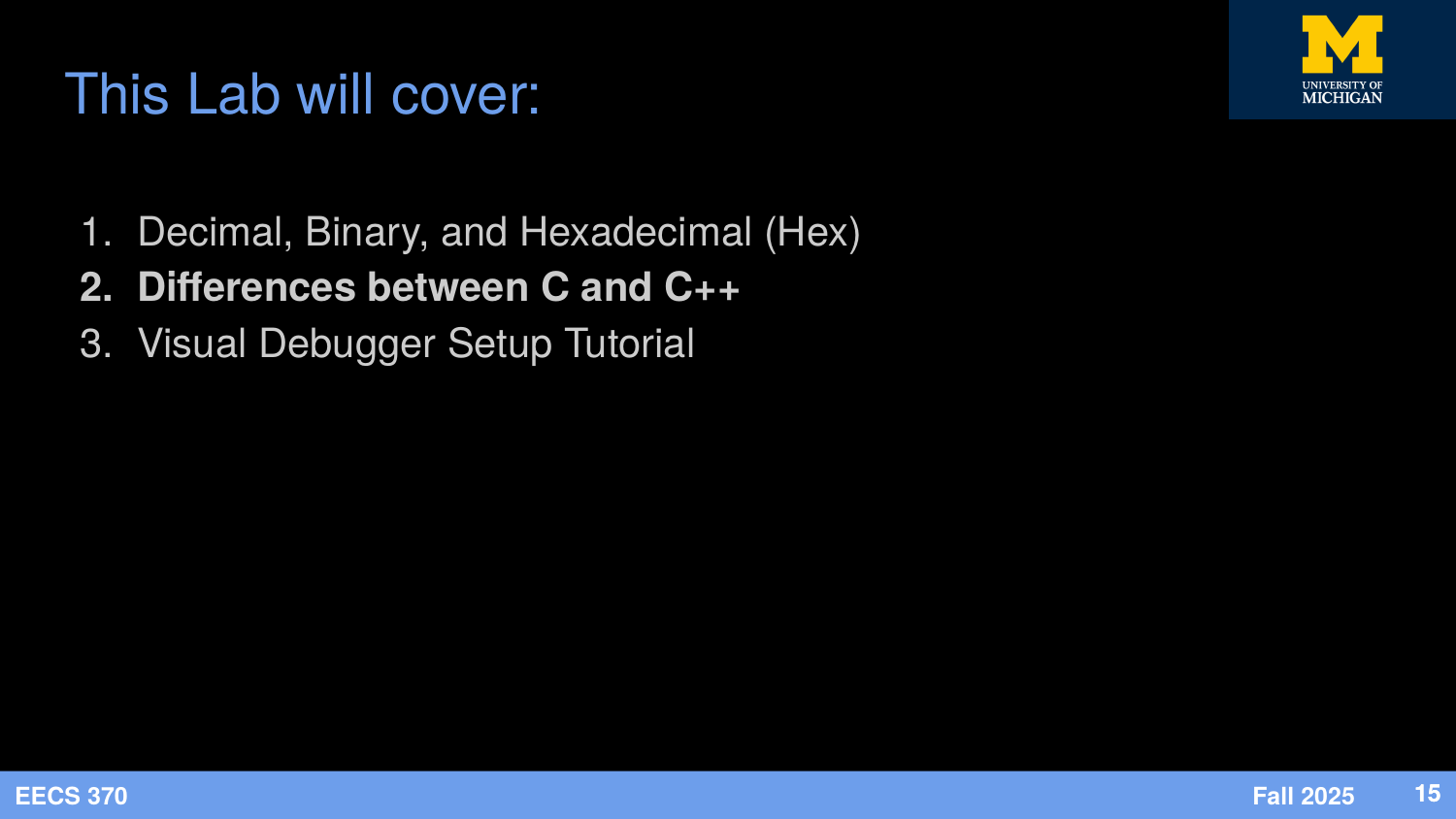

# This Lab will cover:
Decimal, Binary, and Hexadecimal (Hex)
Differences between C and C++
Visual Debugger Setup Tutorial
15